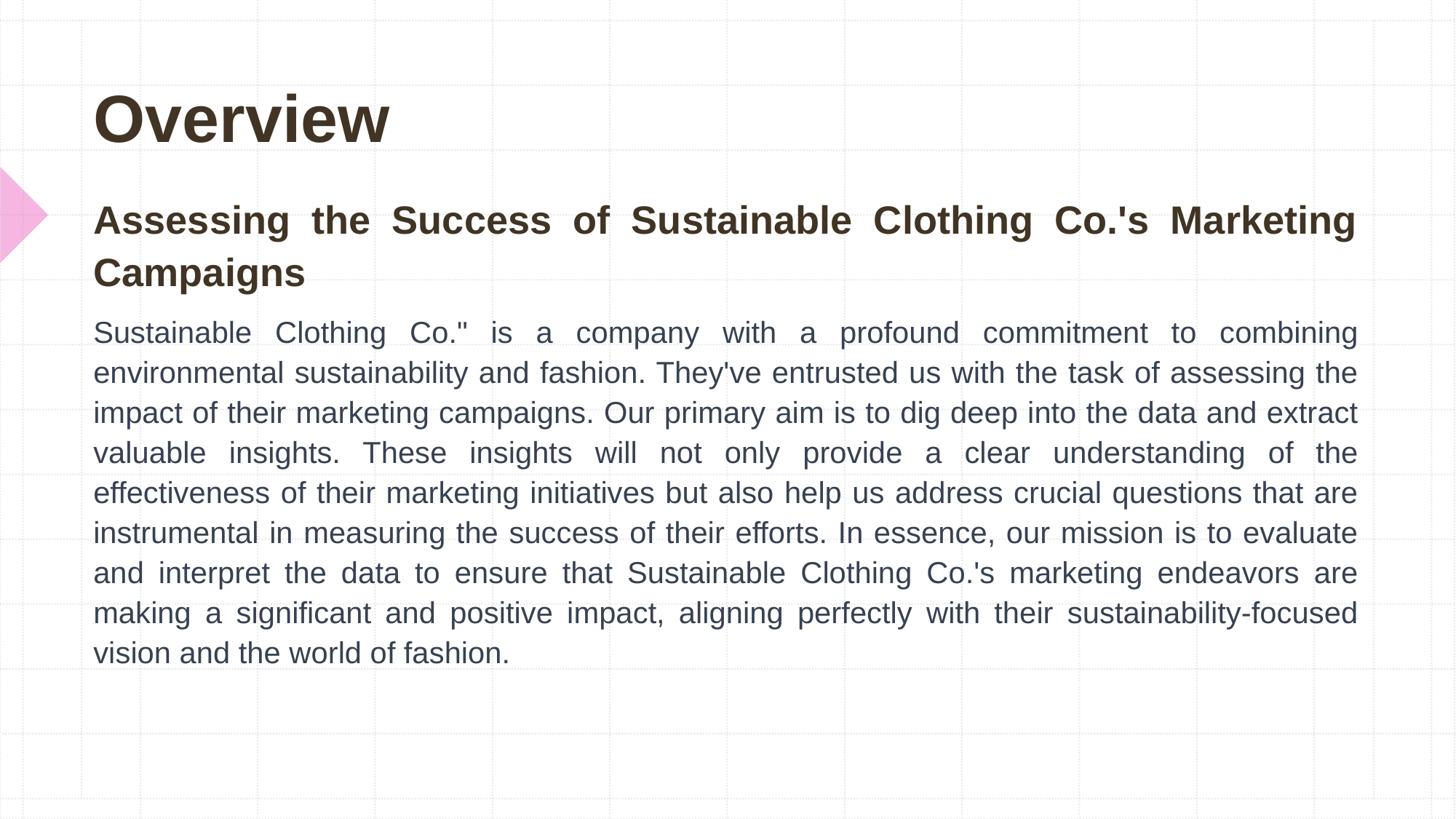

# Overview
Assessing the Success of Sustainable Clothing Co.'s Marketing Campaigns
Sustainable Clothing Co." is a company with a profound commitment to combining environmental sustainability and fashion. They've entrusted us with the task of assessing the impact of their marketing campaigns. Our primary aim is to dig deep into the data and extract valuable insights. These insights will not only provide a clear understanding of the effectiveness of their marketing initiatives but also help us address crucial questions that are instrumental in measuring the success of their efforts. In essence, our mission is to evaluate and interpret the data to ensure that Sustainable Clothing Co.'s marketing endeavors are making a significant and positive impact, aligning perfectly with their sustainability-focused vision and the world of fashion.